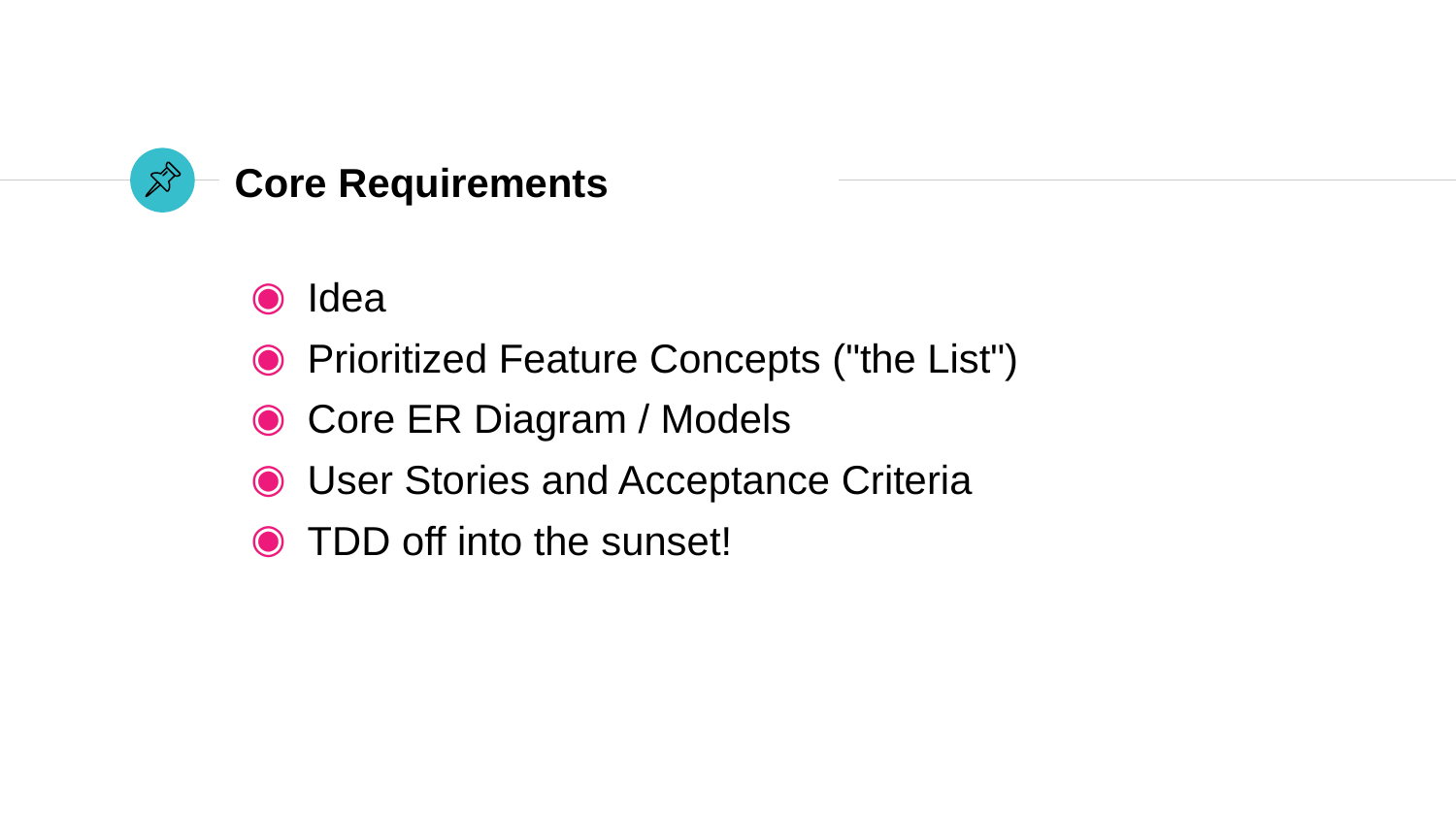

# Core Requirements

Idea
Prioritized Feature Concepts ("the List")
Core ER Diagram / Models
User Stories and Acceptance Criteria
TDD off into the sunset!